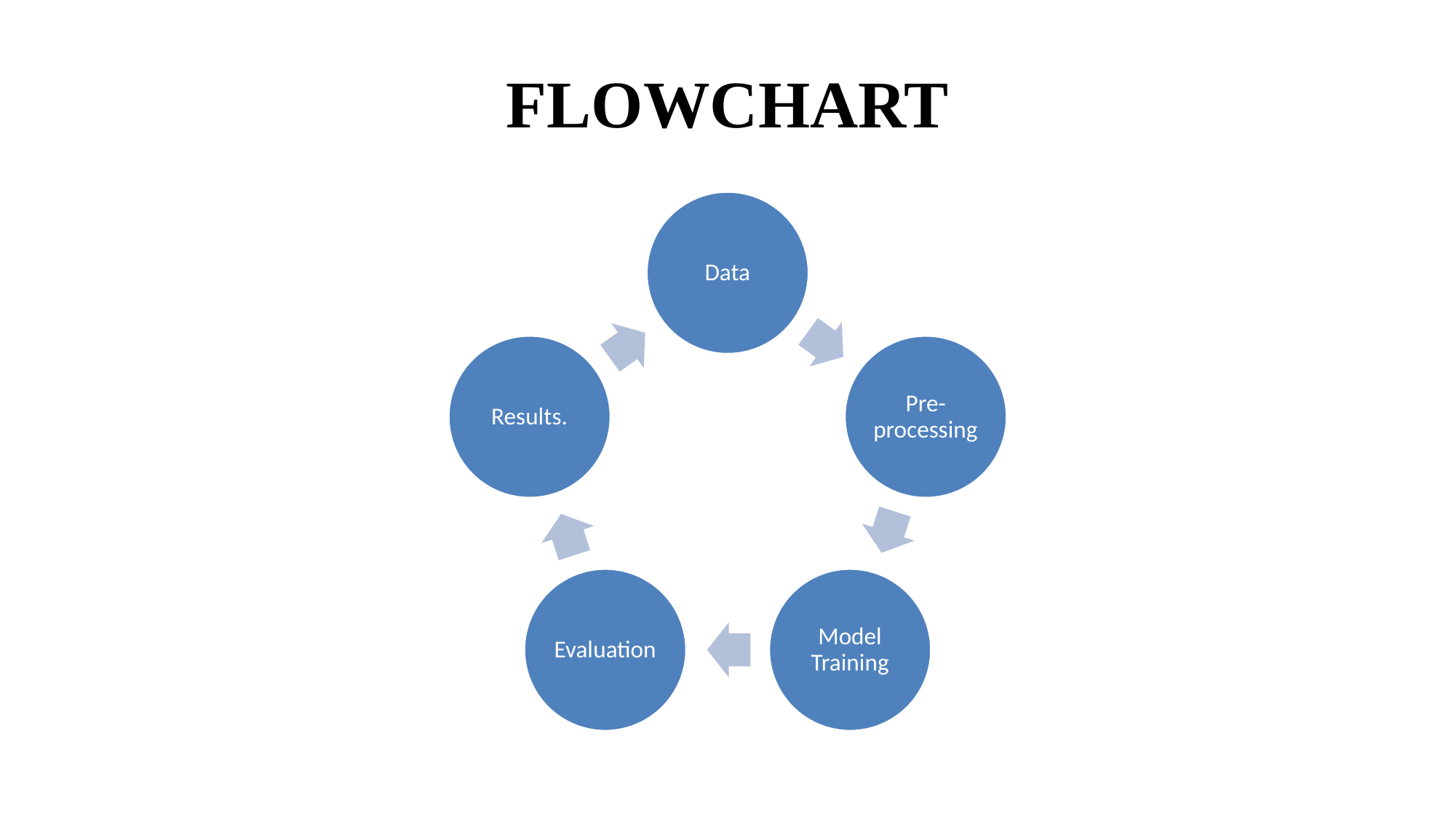

# FLOWCHART
Data

Pre-processing

Model Training

Evaluation

Results.